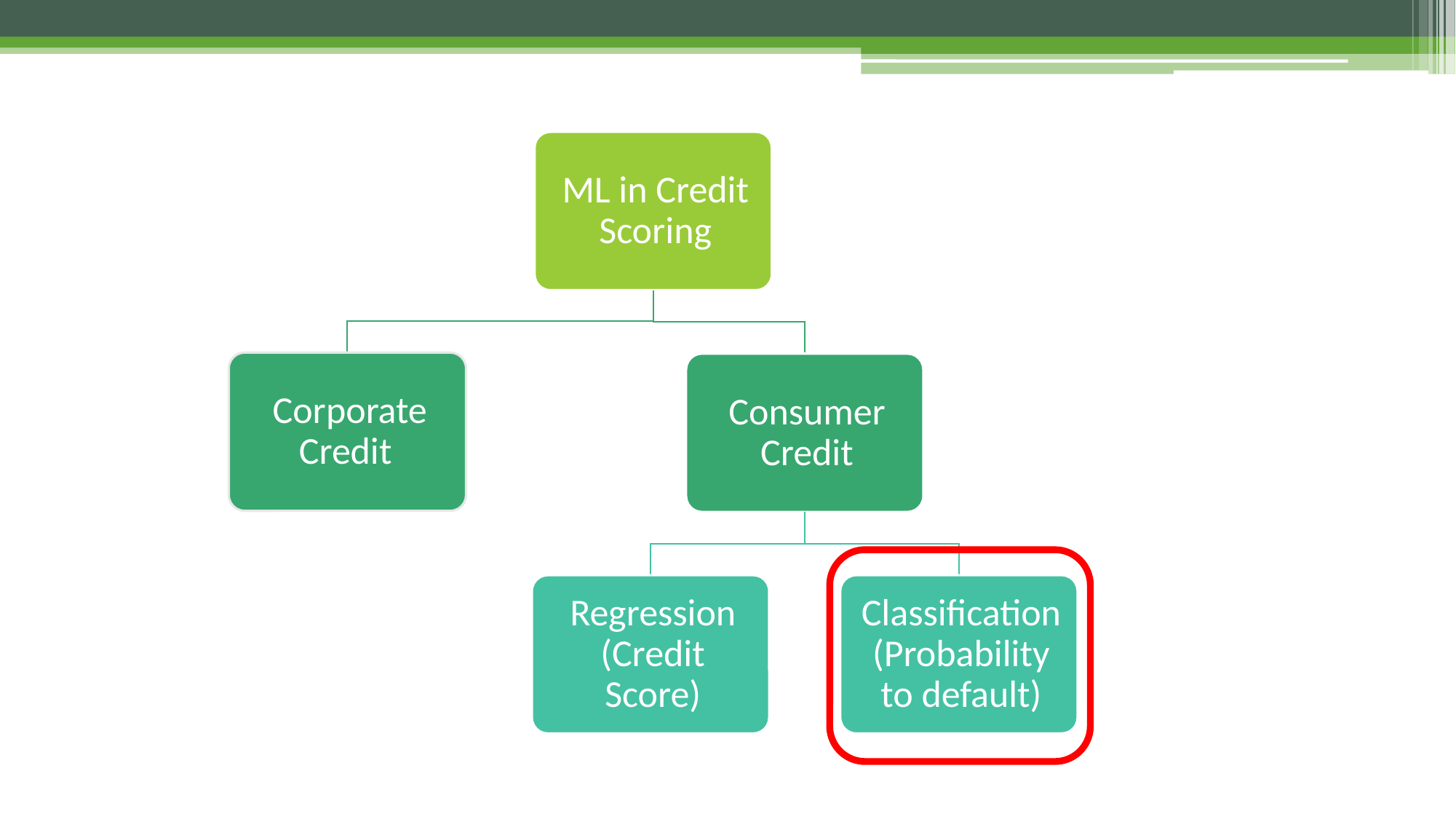

ML in Credit Scoring
Corporate Credit
Consumer Credit
Regression (Credit Score)
Classification (Probability to default)